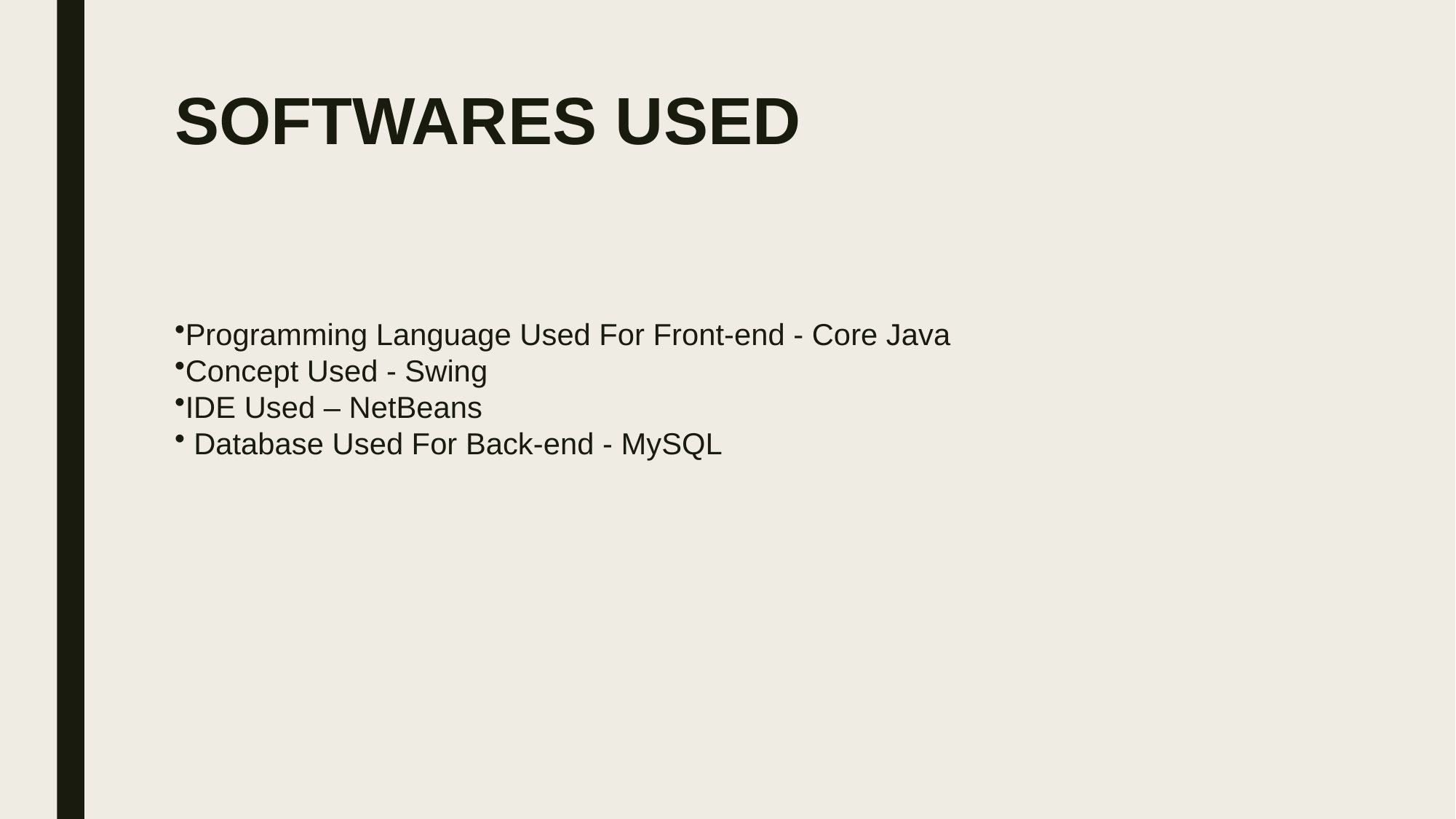

# SOFTWARES USED

Programming Language Used For Front-end - Core Java
Concept Used - Swing
IDE Used – NetBeans
 Database Used For Back-end - MySQL